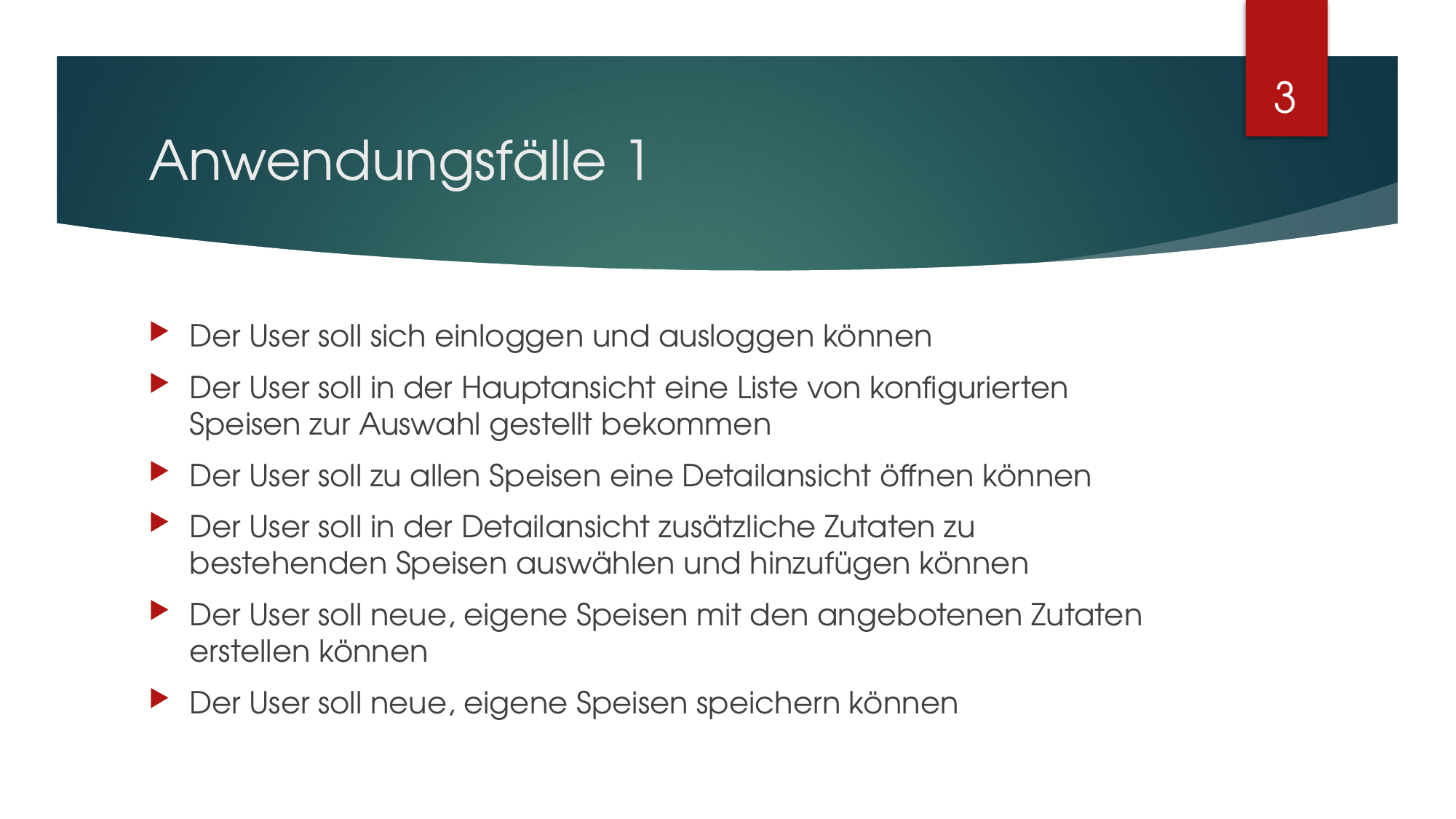

3
# Anwendungsfälle 1
Der User soll sich einloggen und ausloggen können
Der User soll in der Hauptansicht eine Liste von konfigurierten Speisen zur Auswahl gestellt bekommen
Der User soll zu allen Speisen eine Detailansicht öffnen können
Der User soll in der Detailansicht zusätzliche Zutaten zu bestehenden Speisen auswählen und hinzufügen können
Der User soll neue, eigene Speisen mit den angebotenen Zutaten erstellen können
Der User soll neue, eigene Speisen speichern können